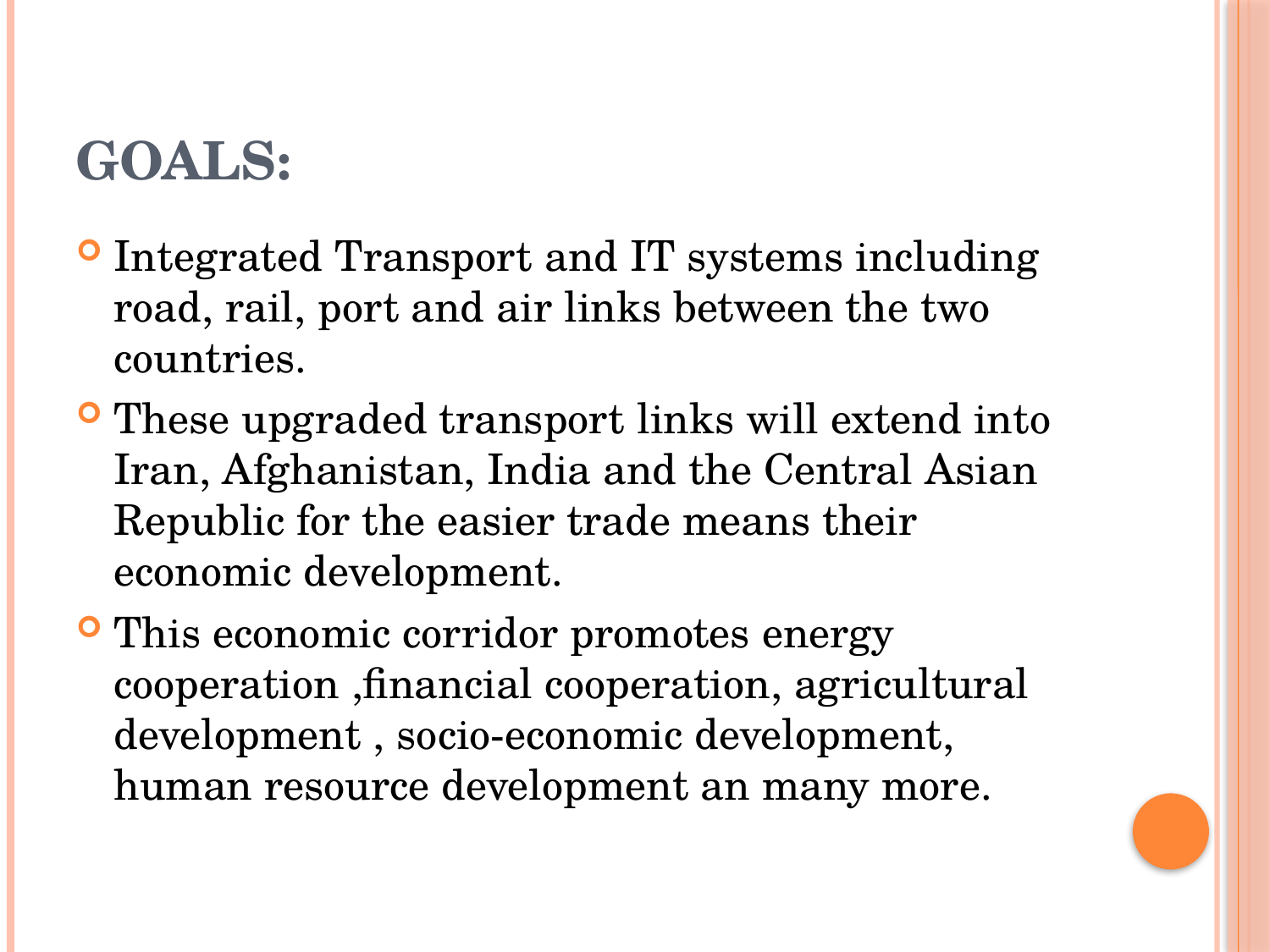

# Goals:
Integrated Transport and IT systems including road, rail, port and air links between the two countries.
These upgraded transport links will extend into Iran, Afghanistan, India and the Central Asian Republic for the easier trade means their economic development.
This economic corridor promotes energy cooperation ,financial cooperation, agricultural development , socio-economic development, human resource development an many more.